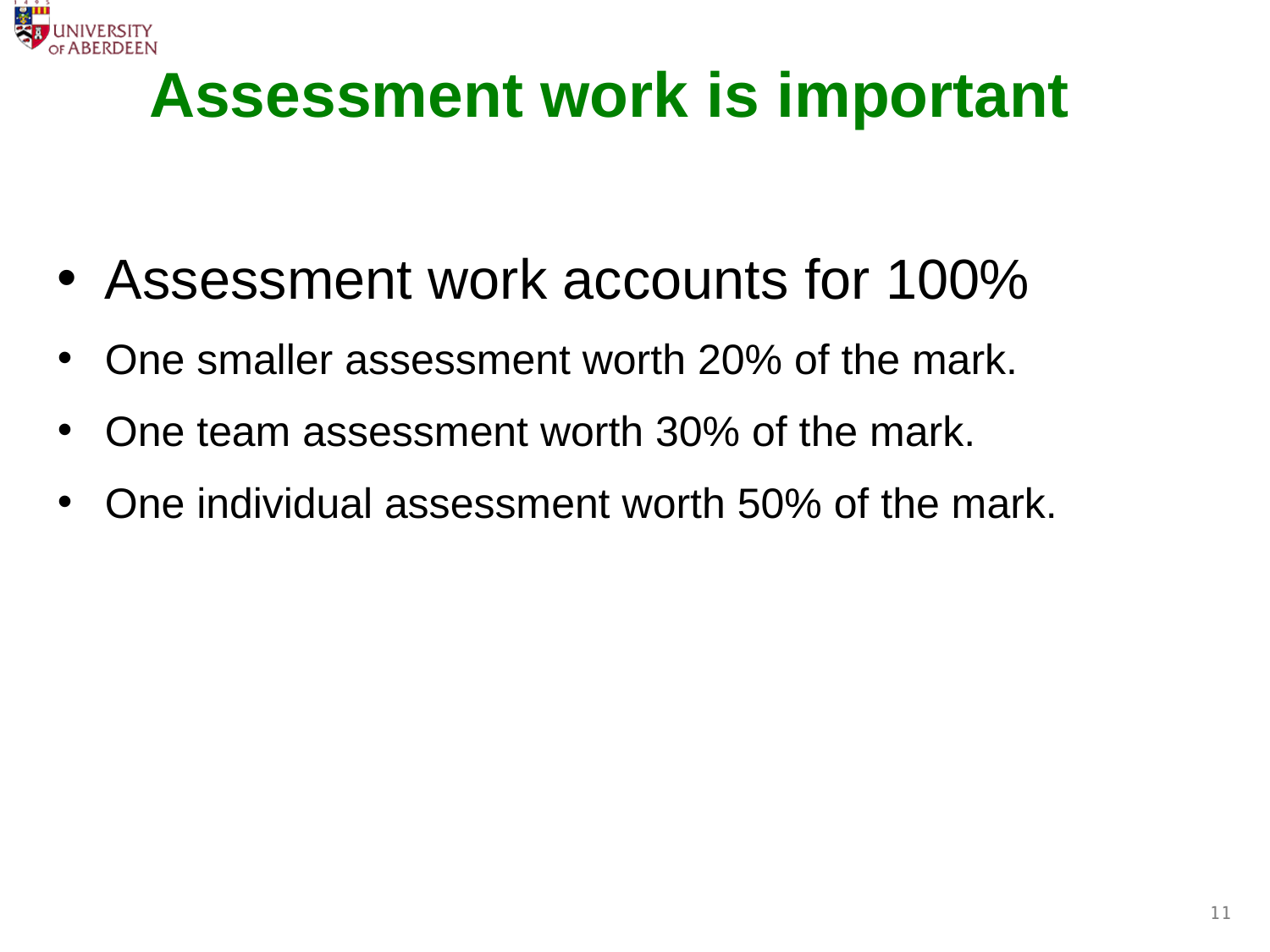

# Assessment work is important

Assessment work accounts for 100%
One smaller assessment worth 20% of the mark.
One team assessment worth 30% of the mark.
One individual assessment worth 50% of the mark.